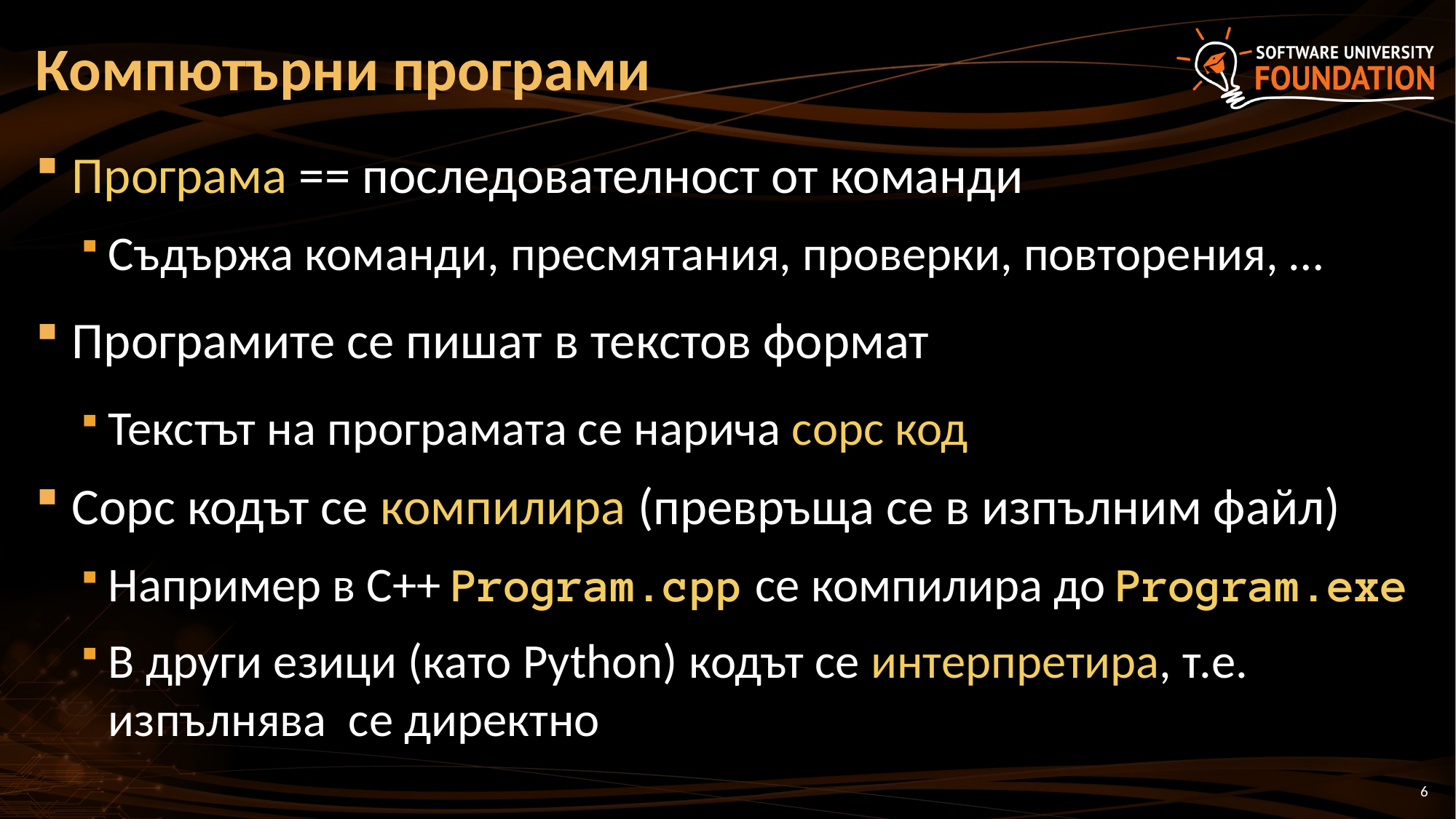

# Компютърни програми
Програма == последователност от команди
Съдържа команди, пресмятания, проверки, повторения, …
Програмите се пишат в текстов формат
Текстът на програмата се нарича сорс код
Сорс кодът се компилира (превръща се в изпълним файл)
Например в C++ Program.cpp се компилира до Program.exe
В други езици (като Python) кодът се интерпретира, т.е. изпълнява  се директно

6